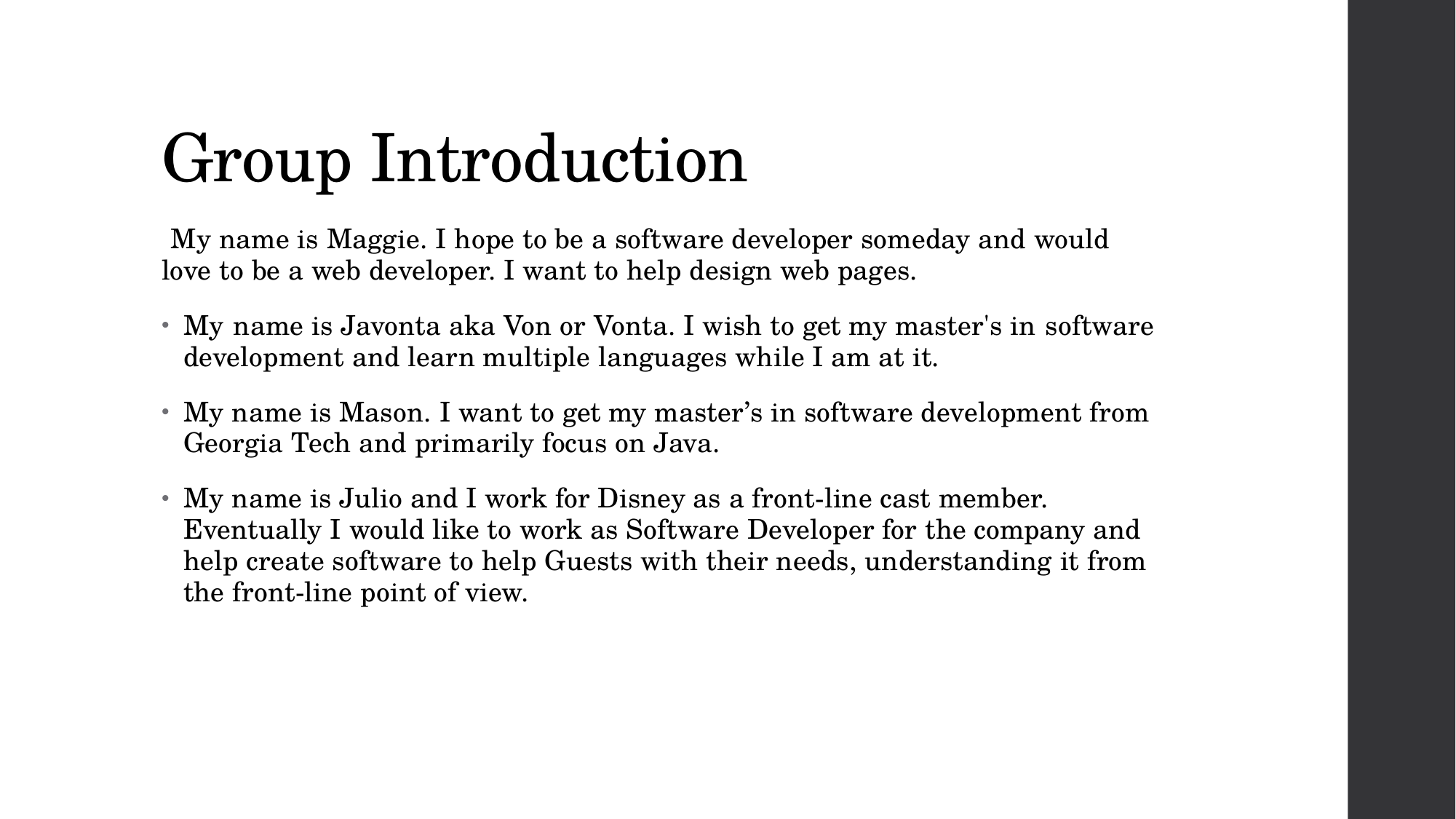

# Group Introduction
 My name is Maggie. I hope to be a software developer someday and would love to be a web developer. I want to help design web pages.
My name is Javonta aka Von or Vonta. I wish to get my master's in software development and learn multiple languages while I am at it.
My name is Mason. I want to get my master’s in software development from Georgia Tech and primarily focus on Java.
My name is Julio and I work for Disney as a front-line cast member. Eventually I would like to work as Software Developer for the company and help create software to help Guests with their needs, understanding it from the front-line point of view.